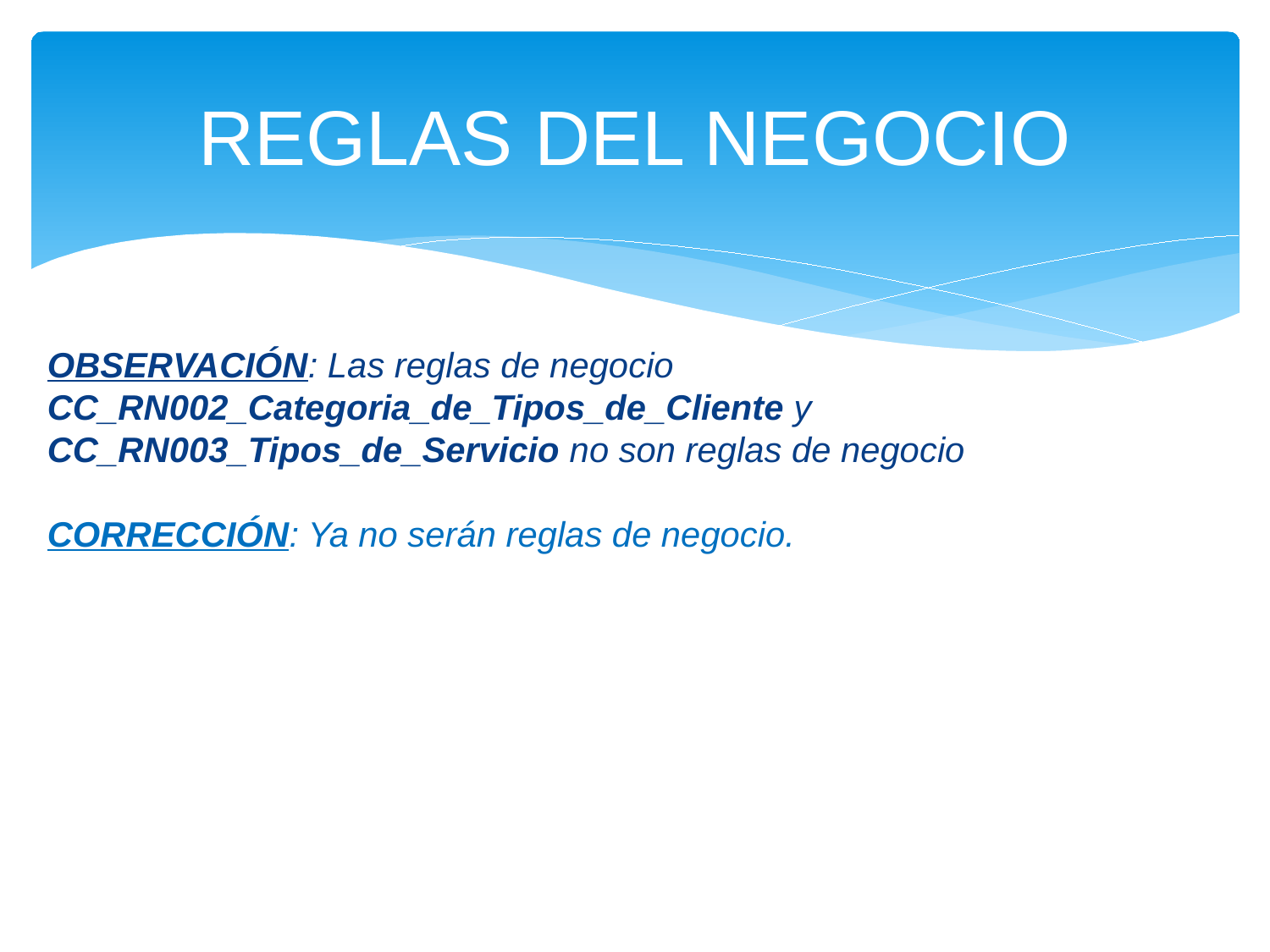

REGLAS DEL NEGOCIO
OBSERVACIÓN: Las reglas de negocio CC_RN002_Categoria_de_Tipos_de_Cliente y CC_RN003_Tipos_de_Servicio no son reglas de negocio

CORRECCIÓN: Ya no serán reglas de negocio.